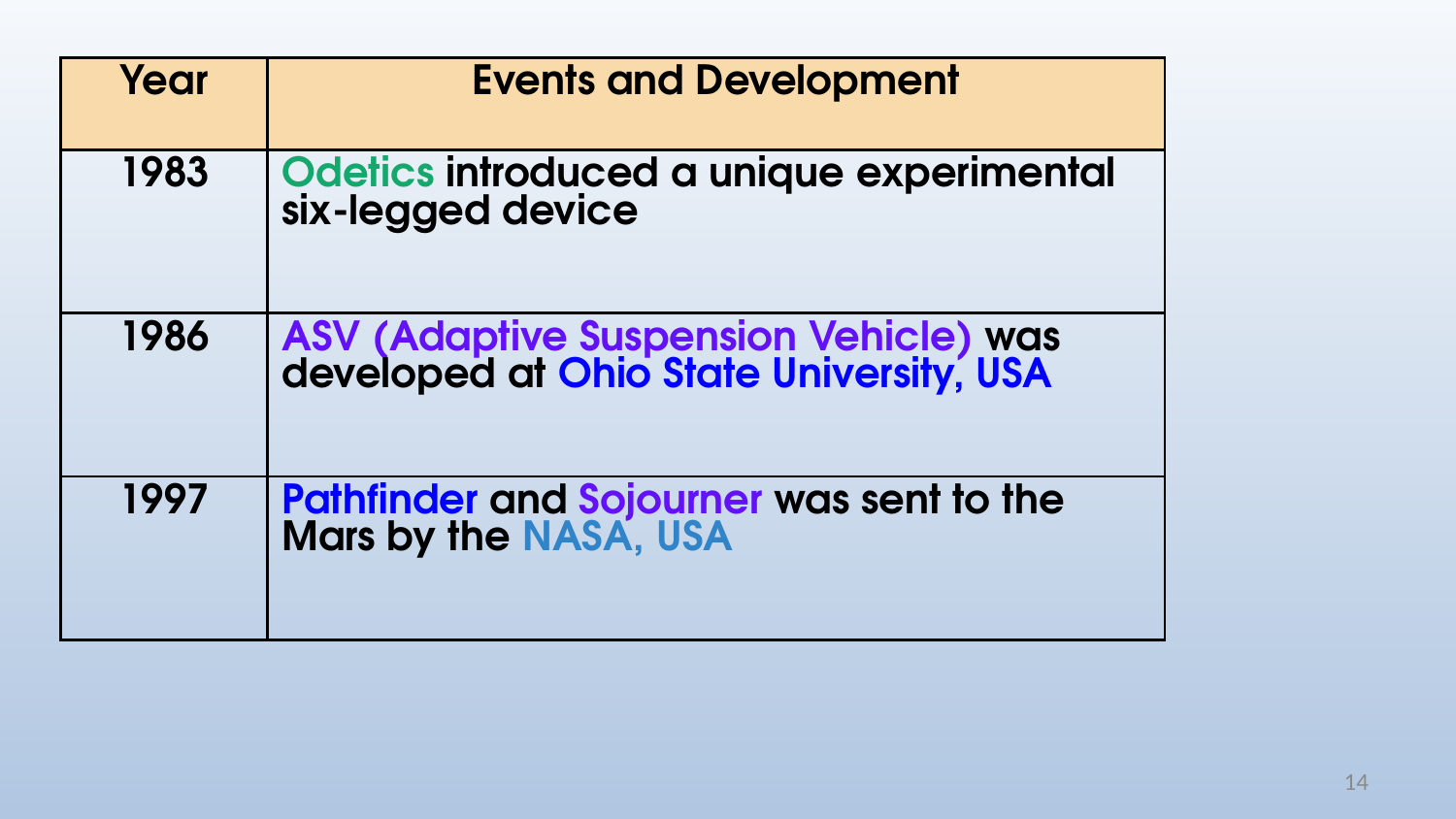

| Year | Events and Development |
| --- | --- |
| 1983 | Odetics introduced a unique experimental six-legged device |
| 1986 | ASV (Adaptive Suspension Vehicle) was developed at Ohio State University, USA |
| 1997 | Pathfinder and Sojourner was sent to the Mars by the NASA, USA |
14